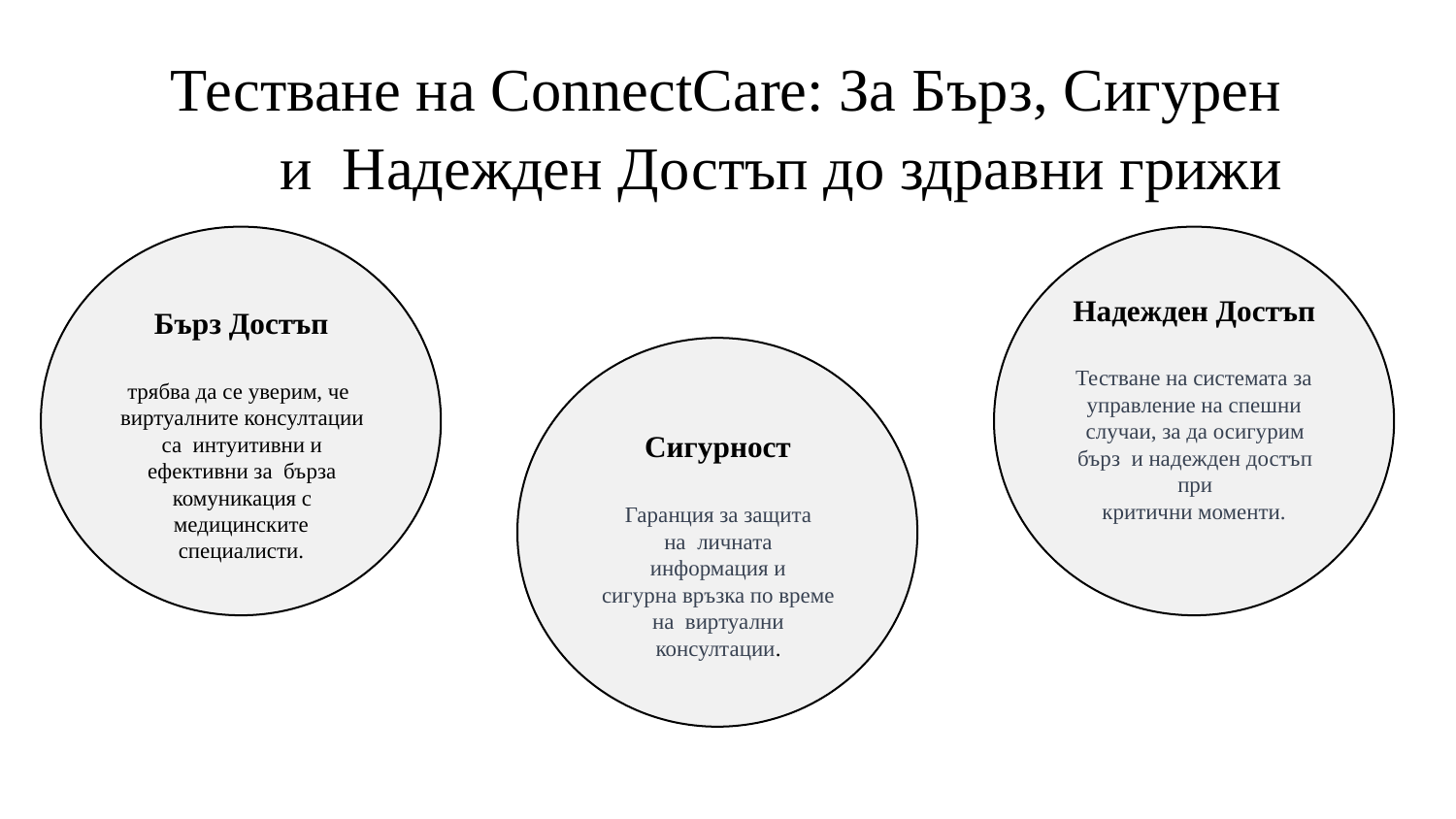

# Тестване на ConnectCare: За Бърз, Сигурен и  Надежден Достъп до здравни грижи

Надежден Достъп
Бърз Достъп

Тестване на системата за
управление на спешни
случаи, за да осигурим бърз  и надежден достъп при
критични моменти.
трябва да се уверим, че  виртуалните консултации са  интуитивни и ефективни за  бърза комуникация с
медицинските специалисти.
Сигурност
Гаранция за защита на  личната информация и
сигурна връзка по време на  виртуални консултации.